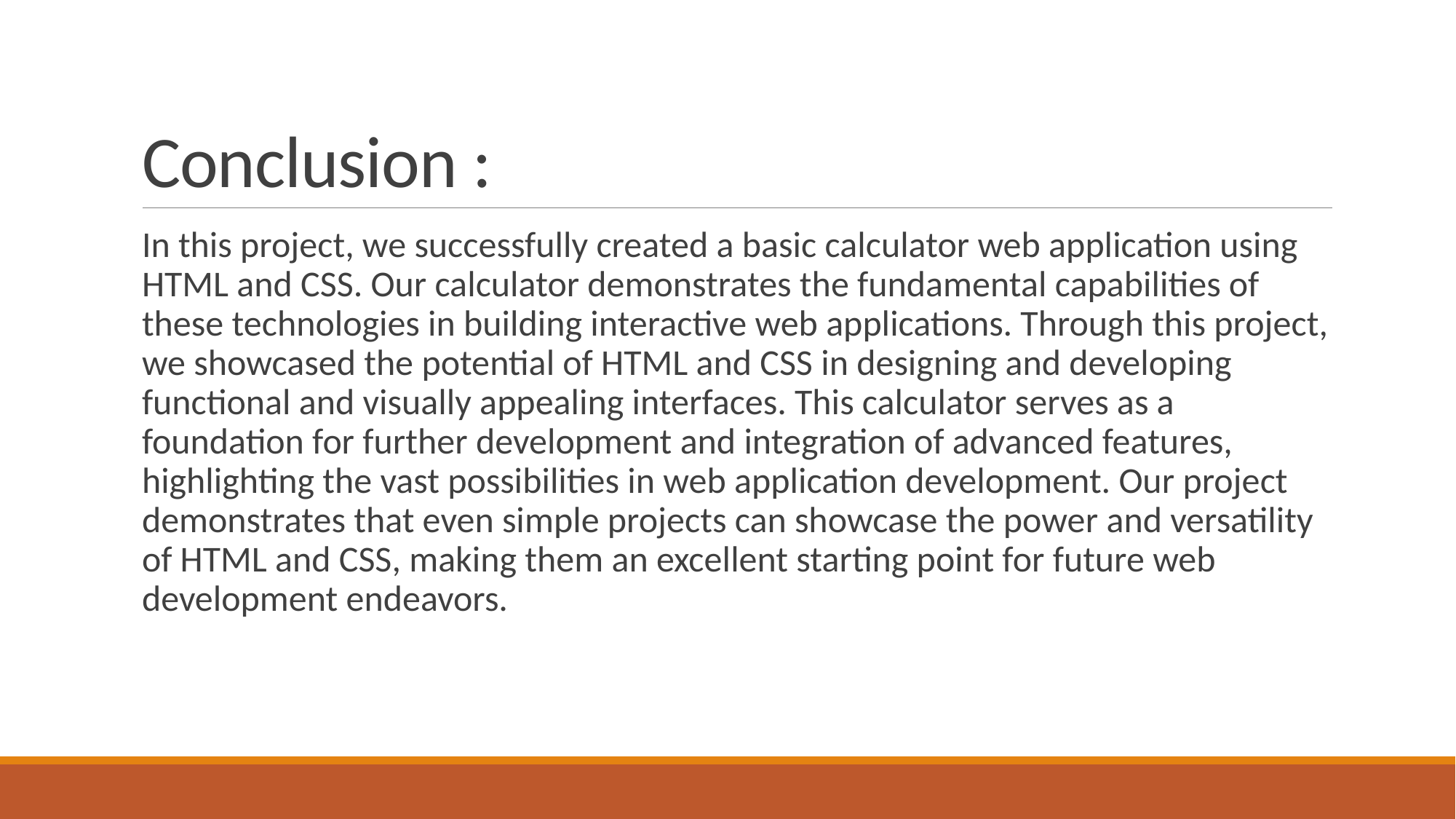

# Conclusion :
In this project, we successfully created a basic calculator web application using HTML and CSS. Our calculator demonstrates the fundamental capabilities of these technologies in building interactive web applications. Through this project, we showcased the potential of HTML and CSS in designing and developing functional and visually appealing interfaces. This calculator serves as a foundation for further development and integration of advanced features, highlighting the vast possibilities in web application development. Our project demonstrates that even simple projects can showcase the power and versatility of HTML and CSS, making them an excellent starting point for future web development endeavors.